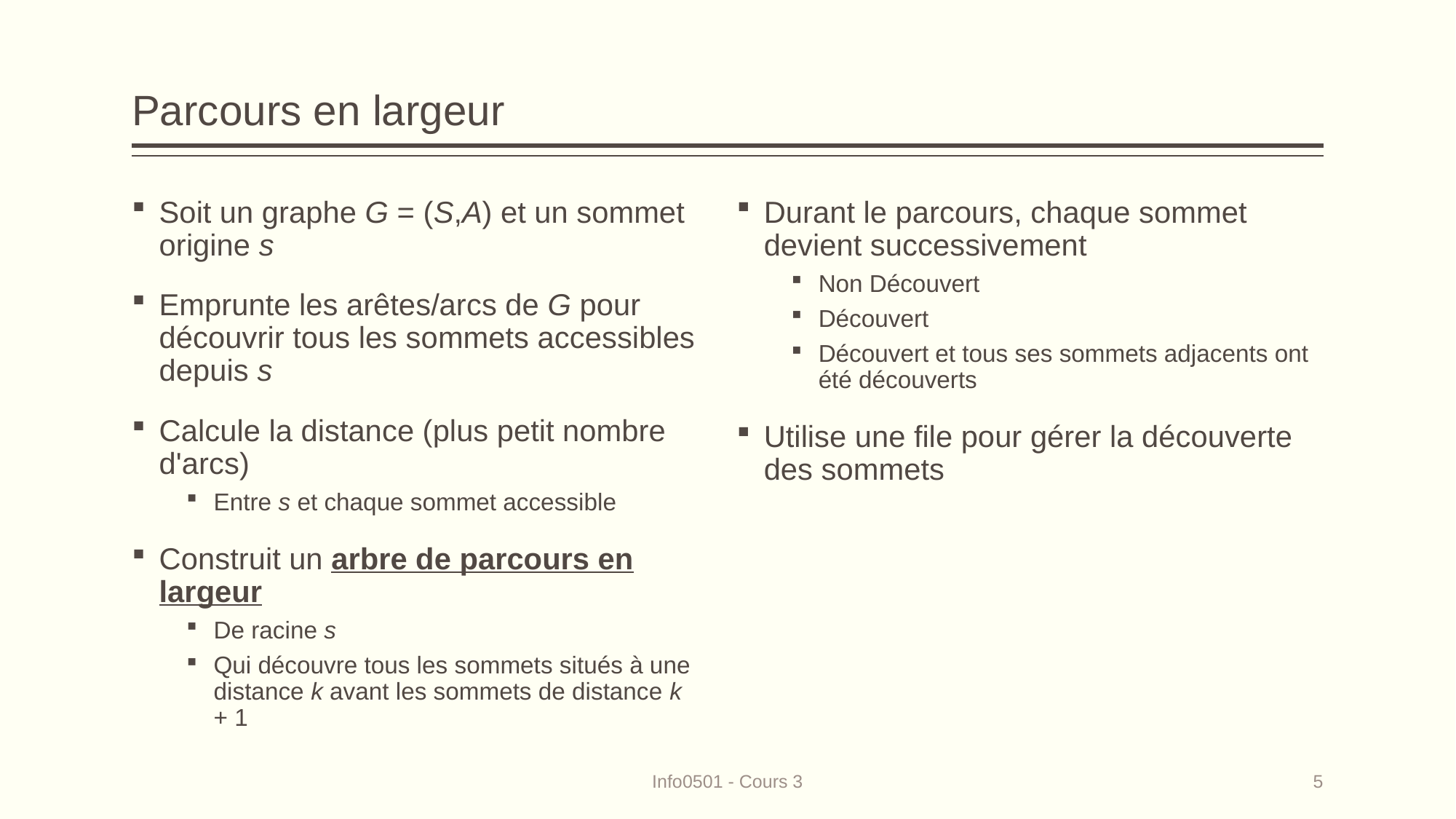

# Parcours en largeur
Soit un graphe G = (S,A) et un sommet origine s
Emprunte les arêtes/arcs de G pour découvrir tous les sommets accessibles depuis s
Calcule la distance (plus petit nombre d'arcs)
Entre s et chaque sommet accessible
Construit un arbre de parcours en largeur
De racine s
Qui découvre tous les sommets situés à une distance k avant les sommets de distance k + 1

Durant le parcours, chaque sommet devient successivement
Non Découvert
Découvert
Découvert et tous ses sommets adjacents ont été découverts
Utilise une file pour gérer la découverte des sommets
Info0501 - Cours 3
5